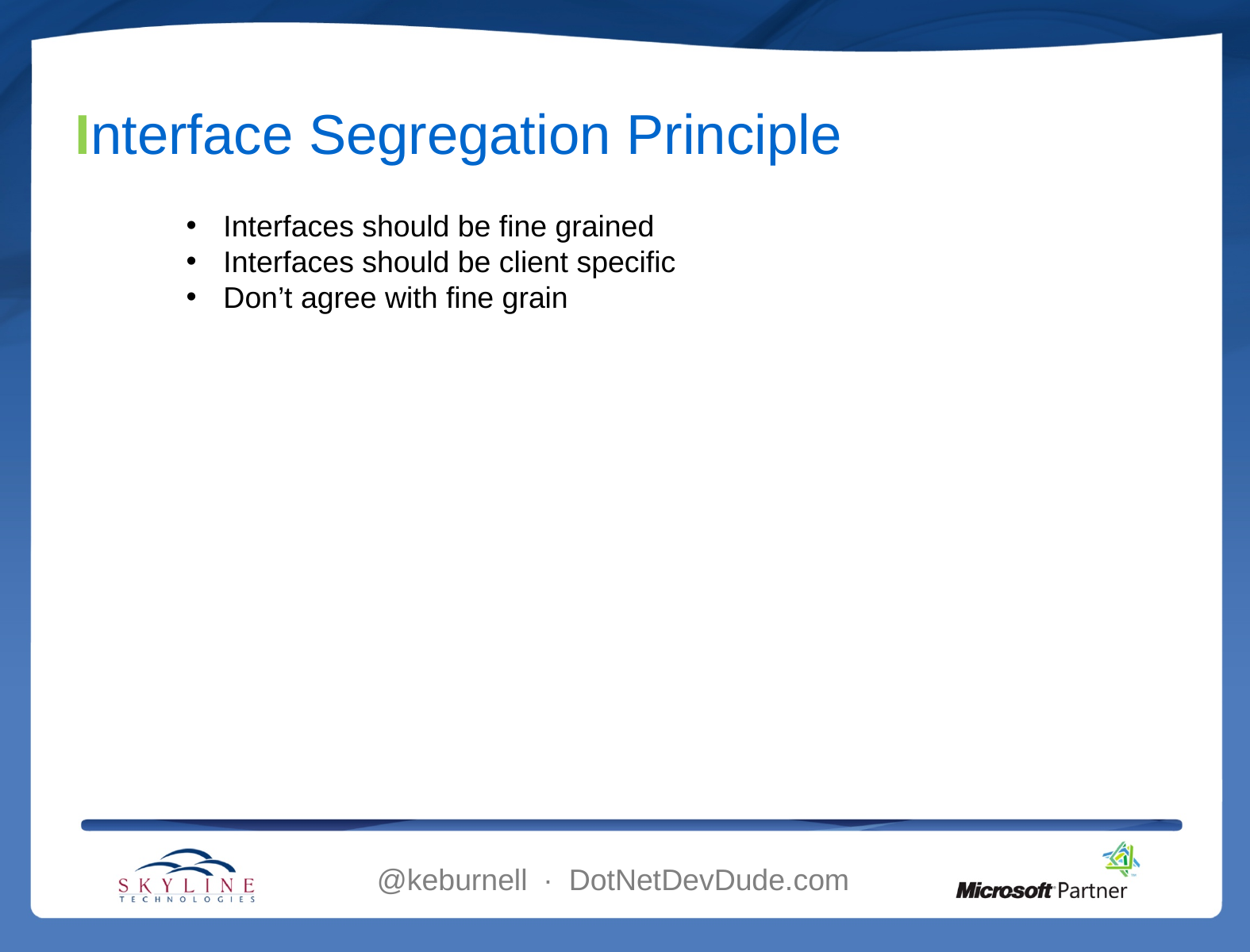

# Interface Segregation Principle
Interfaces should be fine grained
Interfaces should be client specific
Don’t agree with fine grain
@keburnell  ∙  DotNetDevDude.com